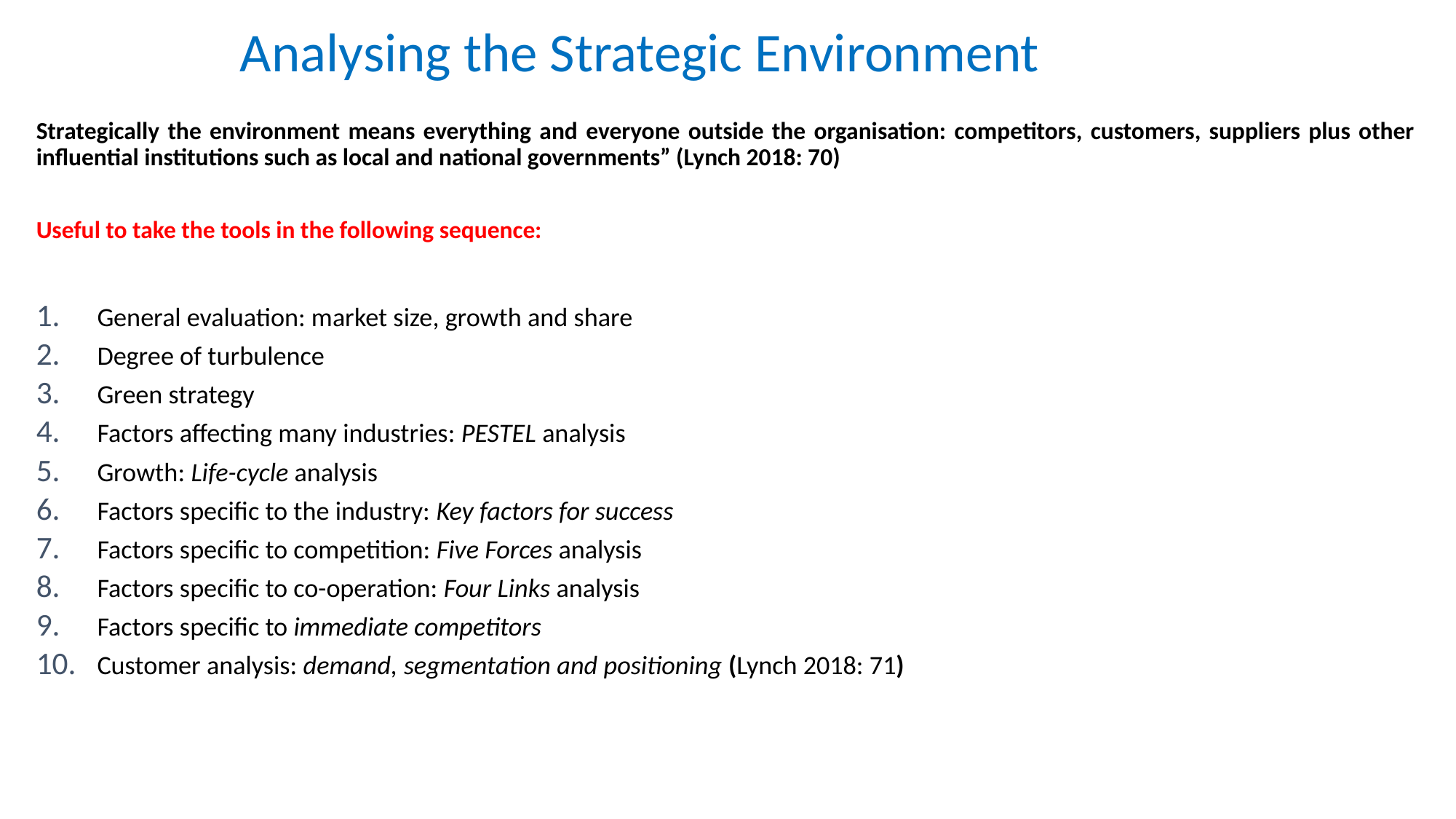

# Analysing the Strategic Environment
Strategically the environment means everything and everyone outside the organisation: competitors, customers, suppliers plus other influential institutions such as local and national governments” (Lynch 2018: 70)

Useful to take the tools in the following sequence:

General evaluation: market size, growth and share
Degree of turbulence
Green strategy
Factors affecting many industries: PESTEL analysis
Growth: Life-cycle analysis
Factors specific to the industry: Key factors for success
Factors specific to competition: Five Forces analysis
Factors specific to co-operation: Four Links analysis
Factors specific to immediate competitors
Customer analysis: demand, segmentation and positioning (Lynch 2018: 71)